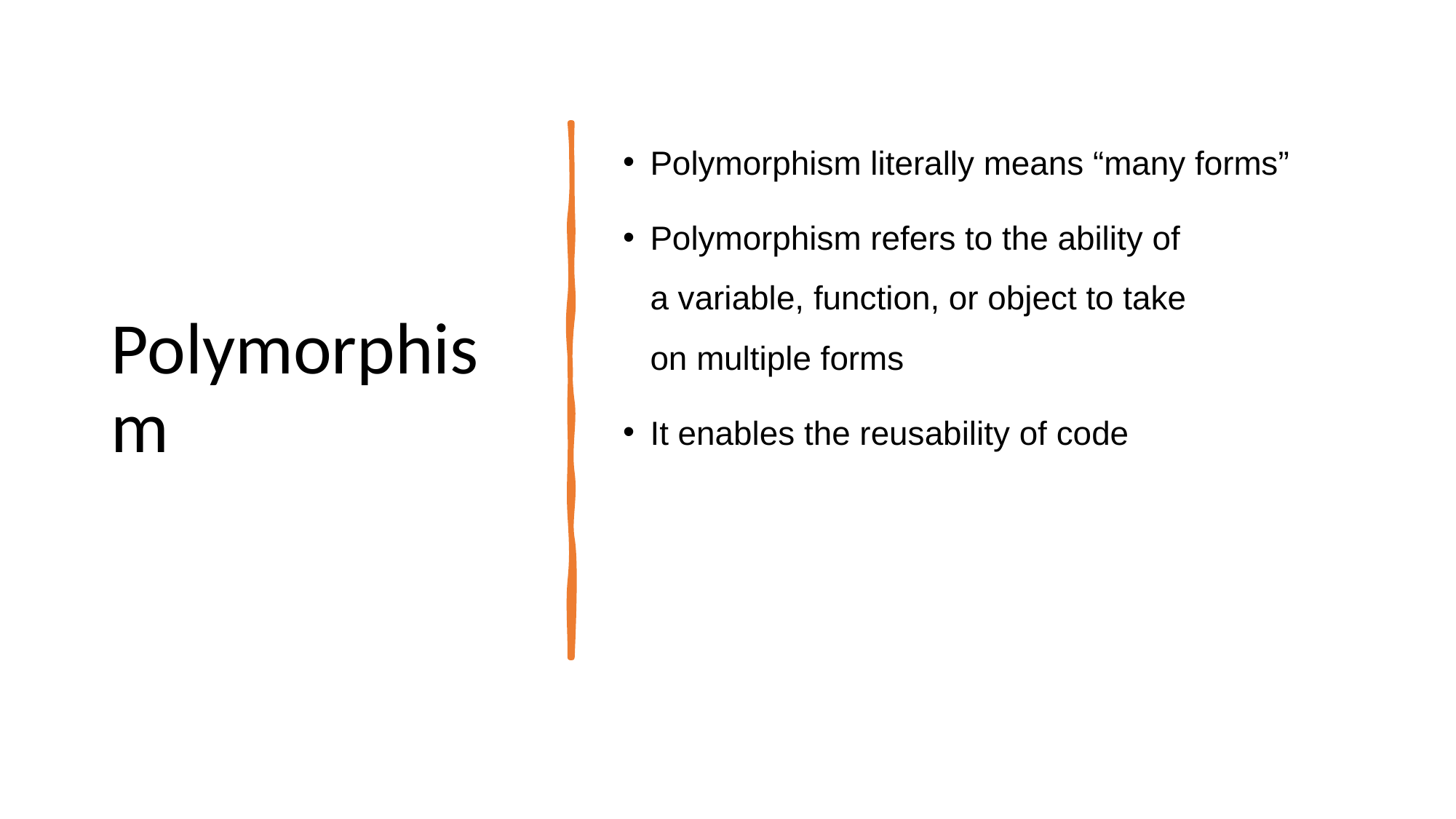

# Polymorphism
Polymorphism literally means “many forms”
Polymorphism refers to the ability of a variable, function, or object to take on multiple forms
It enables the reusability of code